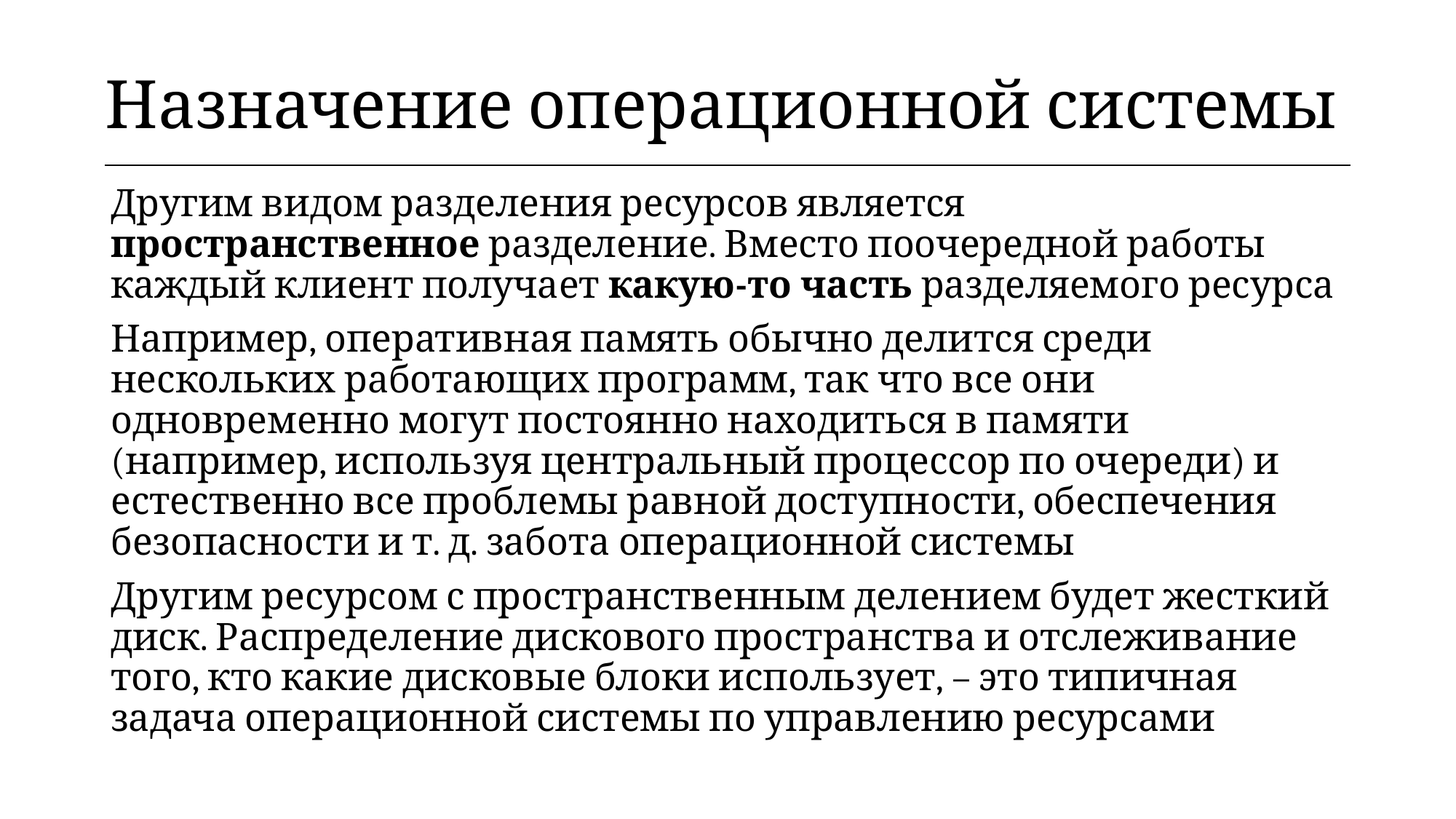

| Назначение операционной системы |
| --- |
Другим видом разделения ресурсов является пространственное разделение. Вместо поочередной работы каждый клиент получает какую-то часть разделяемого ресурса
Например, оперативная память обычно делится среди нескольких работающих программ, так что все они одновременно могут постоянно находиться в памяти (например, используя центральный процессор по очереди) и естественно все проблемы равной доступности, обеспечения безопасности и т. д. забота операционной системы
Другим ресурсом с пространственным делением будет жесткий диск. Распределение дискового пространства и отслеживание того, кто какие дисковые блоки использует, – это типичная задача операционной системы по управлению ресурсами